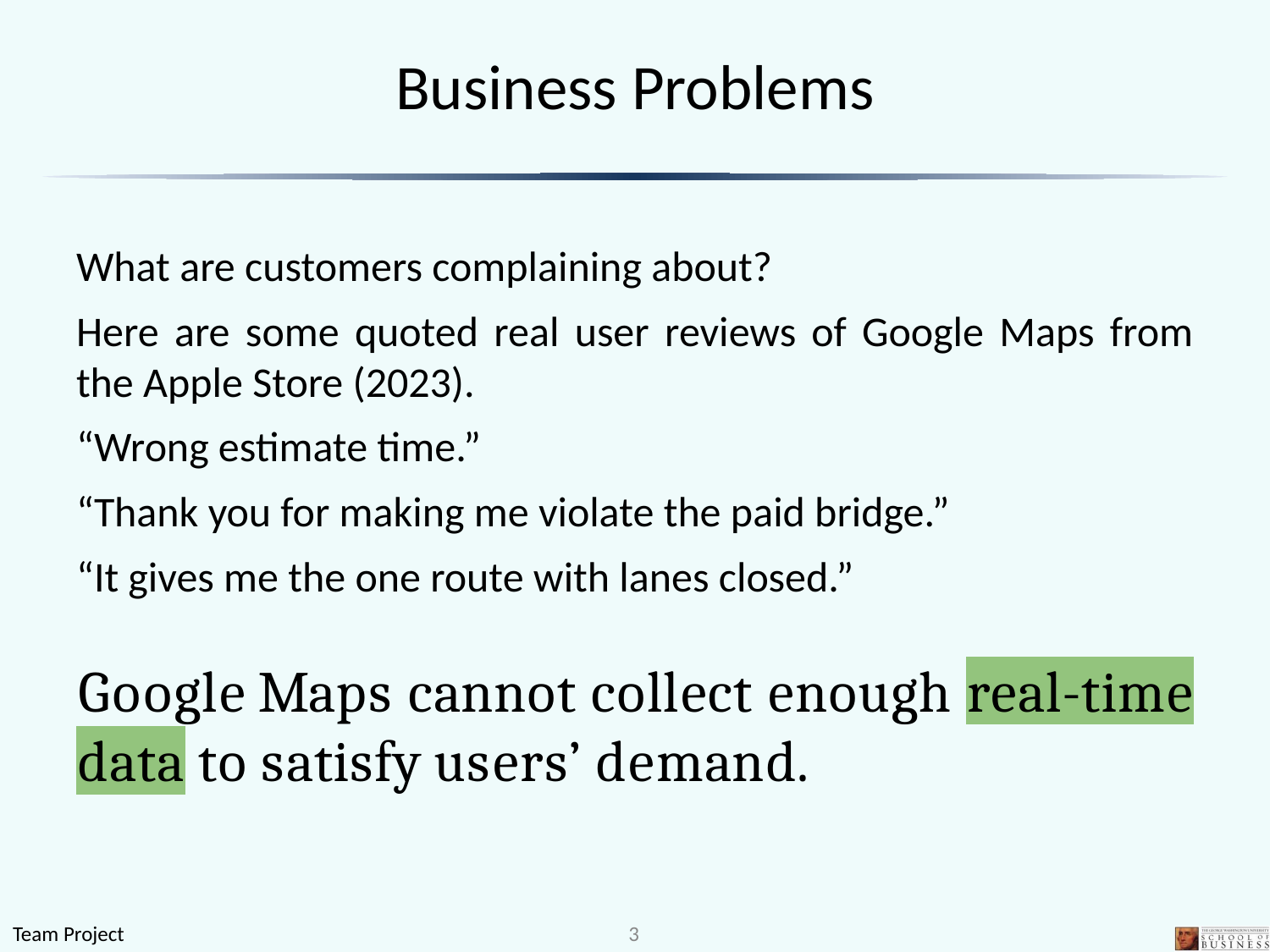

# Business Problems
What are customers complaining about?
Here are some quoted real user reviews of Google Maps from the Apple Store (2023).
“Wrong estimate time.”
“Thank you for making me violate the paid bridge.”
“It gives me the one route with lanes closed.”

Google Maps cannot collect enough real-time data to satisfy users’ demand.